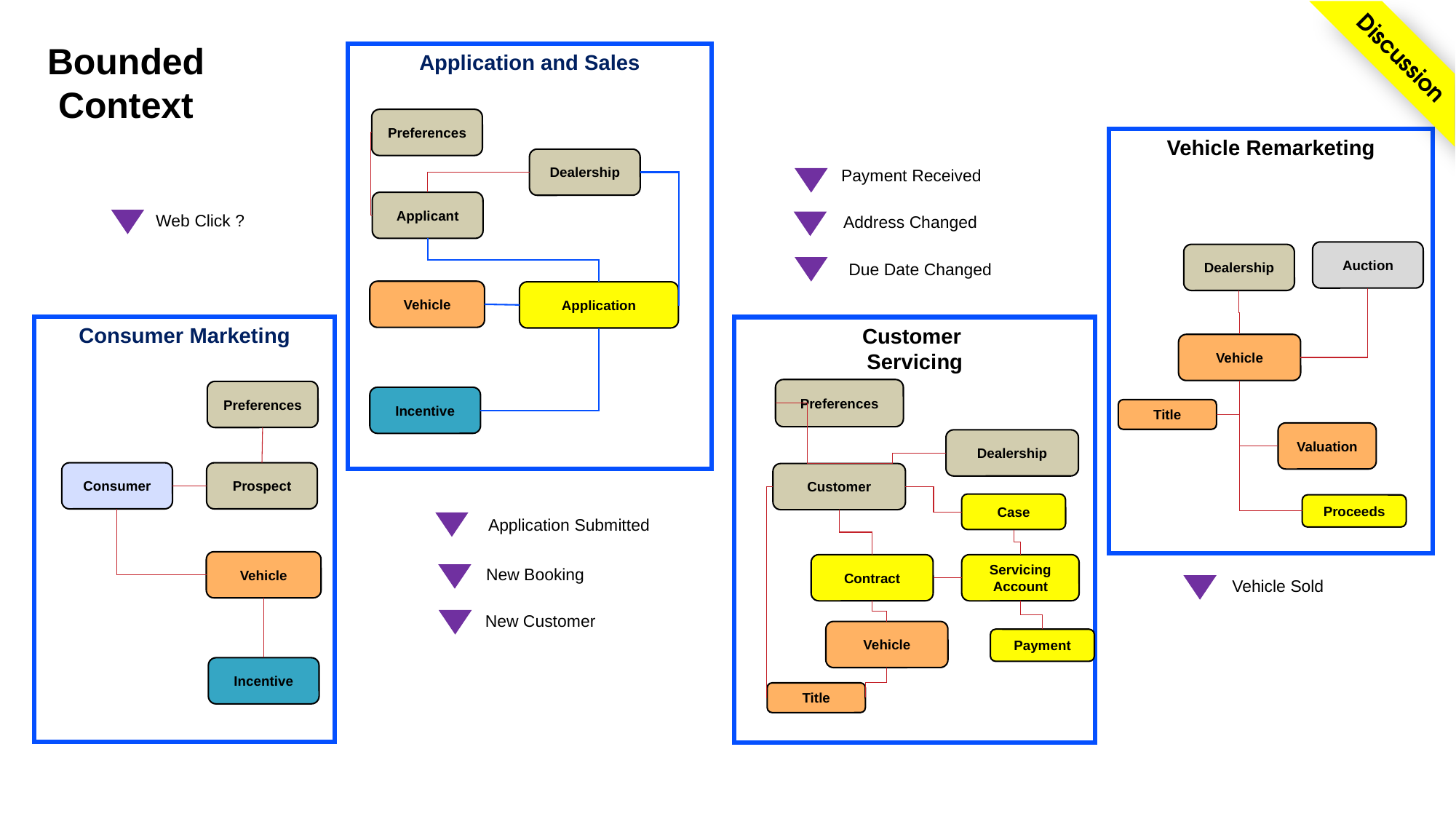

Discussion
Bounded Context
Application and Sales
Preferences
Dealership
Applicant
Vehicle
Application
Incentive
Vehicle Remarketing
Auction
Dealership
Vehicle
Title
Valuation
Proceeds
Payment Received

Web Click ?
Address Changed

Due Date Changed

Consumer Marketing
Preferences
Consumer
Prospect
Vehicle
Incentive
Customer
Servicing
Preferences
Dealership
Customer
Case
Servicing Account
Contract
Vehicle
Payment
Title
Application Submitted

New Booking

Vehicle Sold

New Customer